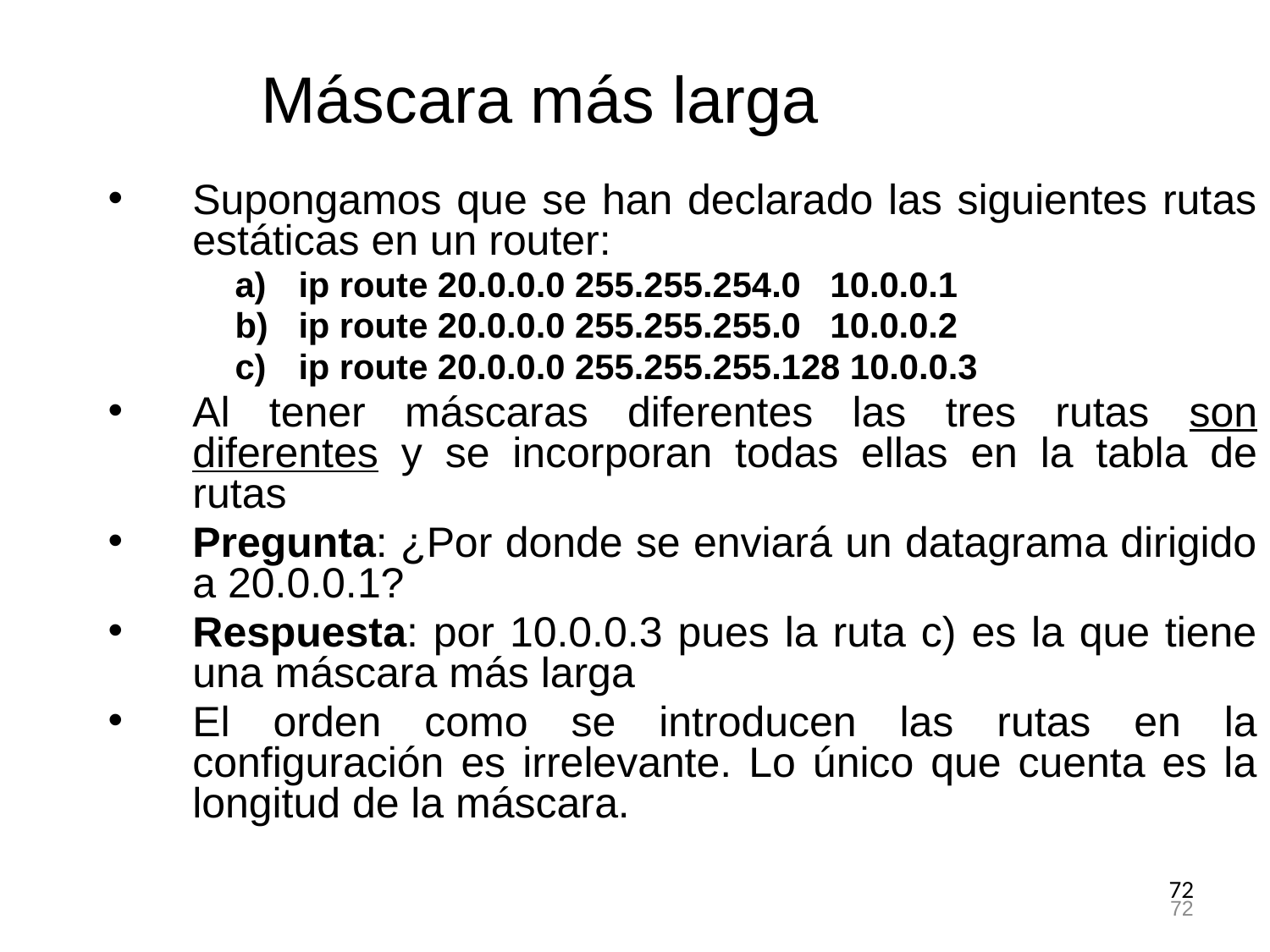

Máscara más larga
Supongamos que se han declarado las siguientes rutas estáticas en un router:
ip route 20.0.0.0 255.255.254.0   10.0.0.1
ip route 20.0.0.0 255.255.255.0   10.0.0.2
ip route 20.0.0.0 255.255.255.128 10.0.0.3
Al tener máscaras diferentes las tres rutas son diferentes y se incorporan todas ellas en la tabla de rutas
Pregunta: ¿Por donde se enviará un datagrama dirigido a 20.0.0.1?
Respuesta: por 10.0.0.3 pues la ruta c) es la que tiene una máscara más larga
El orden como se introducen las rutas en la configuración es irrelevante. Lo único que cuenta es la longitud de la máscara.
72
72